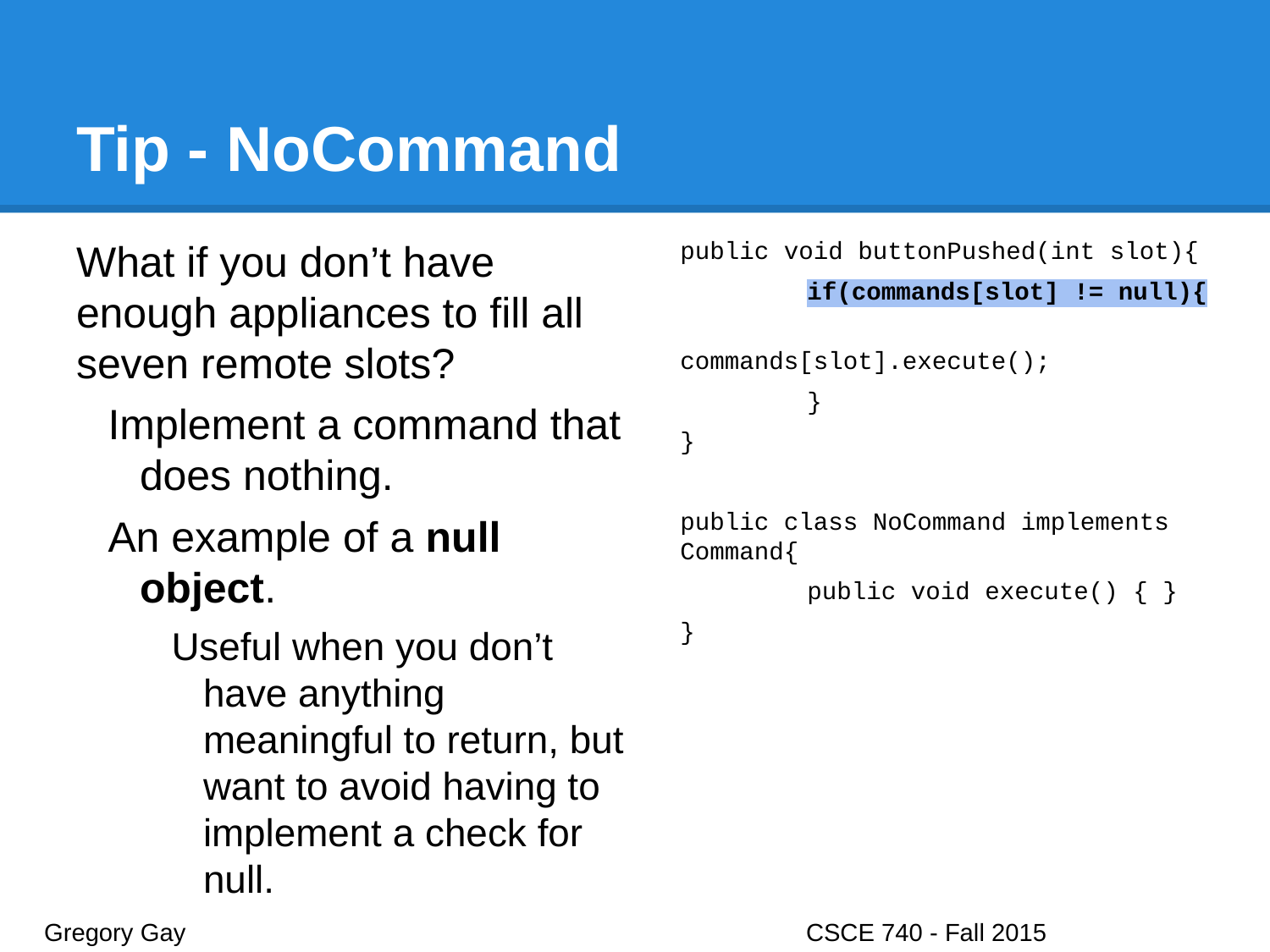

# Tip - NoCommand
What if you don’t have enough appliances to fill all seven remote slots?
Implement a command that does nothing.
An example of a null object.
Useful when you don’t have anything meaningful to return, but want to avoid having to implement a check for null.
public void buttonPushed(int slot){
	if(commands[slot] != null){
		commands[slot].execute();
	}
}

public class NoCommand implements Command{
	public void execute() { }
}
Gregory Gay					CSCE 740 - Fall 2015								33